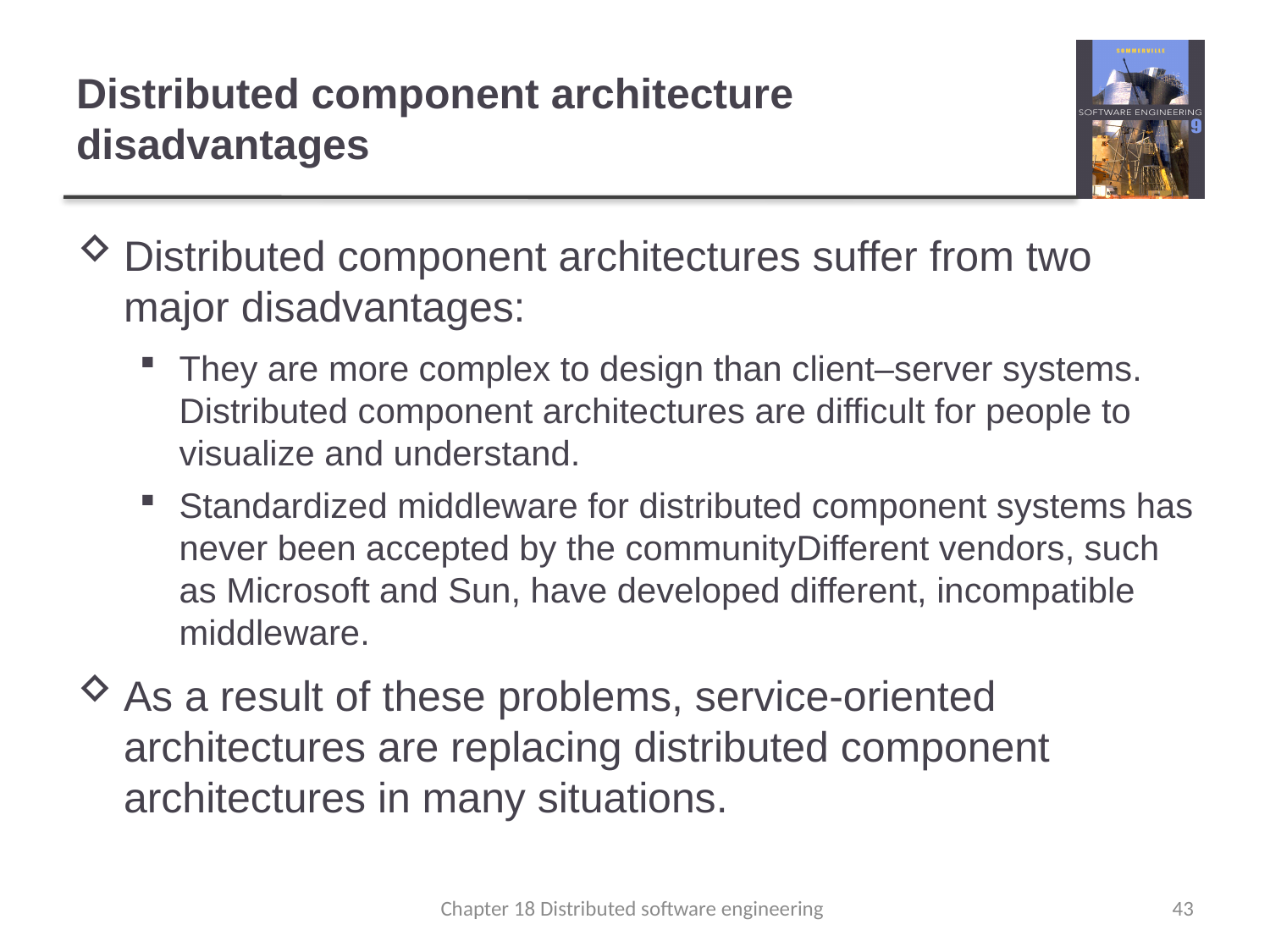

# Distributed component architecture disadvantages
Distributed component architectures suffer from two major disadvantages:
They are more complex to design than client–server systems. Distributed component architectures are difficult for people to visualize and understand.
Standardized middleware for distributed component systems has never been accepted by the communityDifferent vendors, such as Microsoft and Sun, have developed different, incompatible middleware.
As a result of these problems, service-oriented architectures are replacing distributed component architectures in many situations.
Chapter 18 Distributed software engineering
43